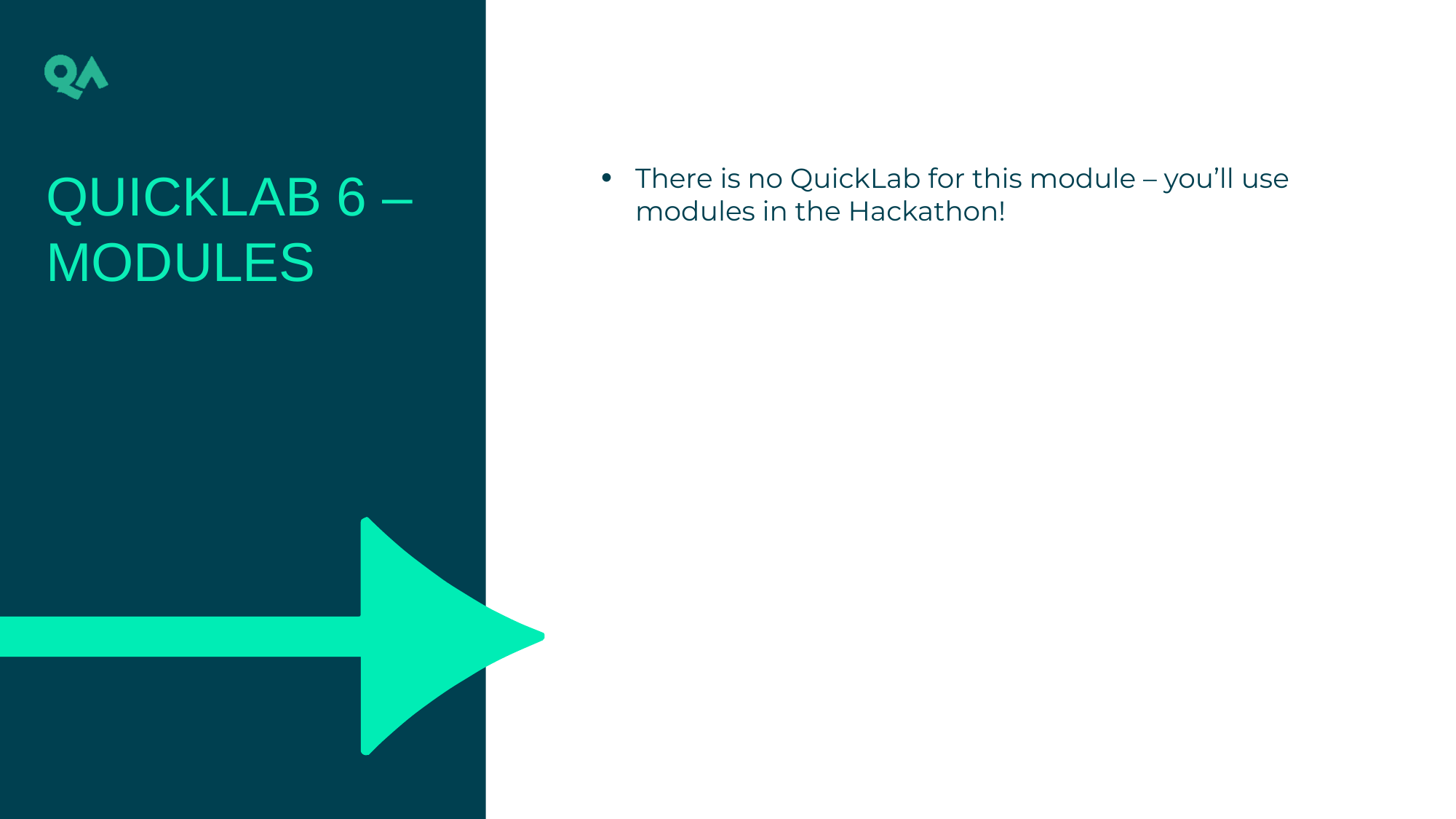

QuickLab 6 – Modules
There is no QuickLab for this module – you’ll use modules in the Hackathon!